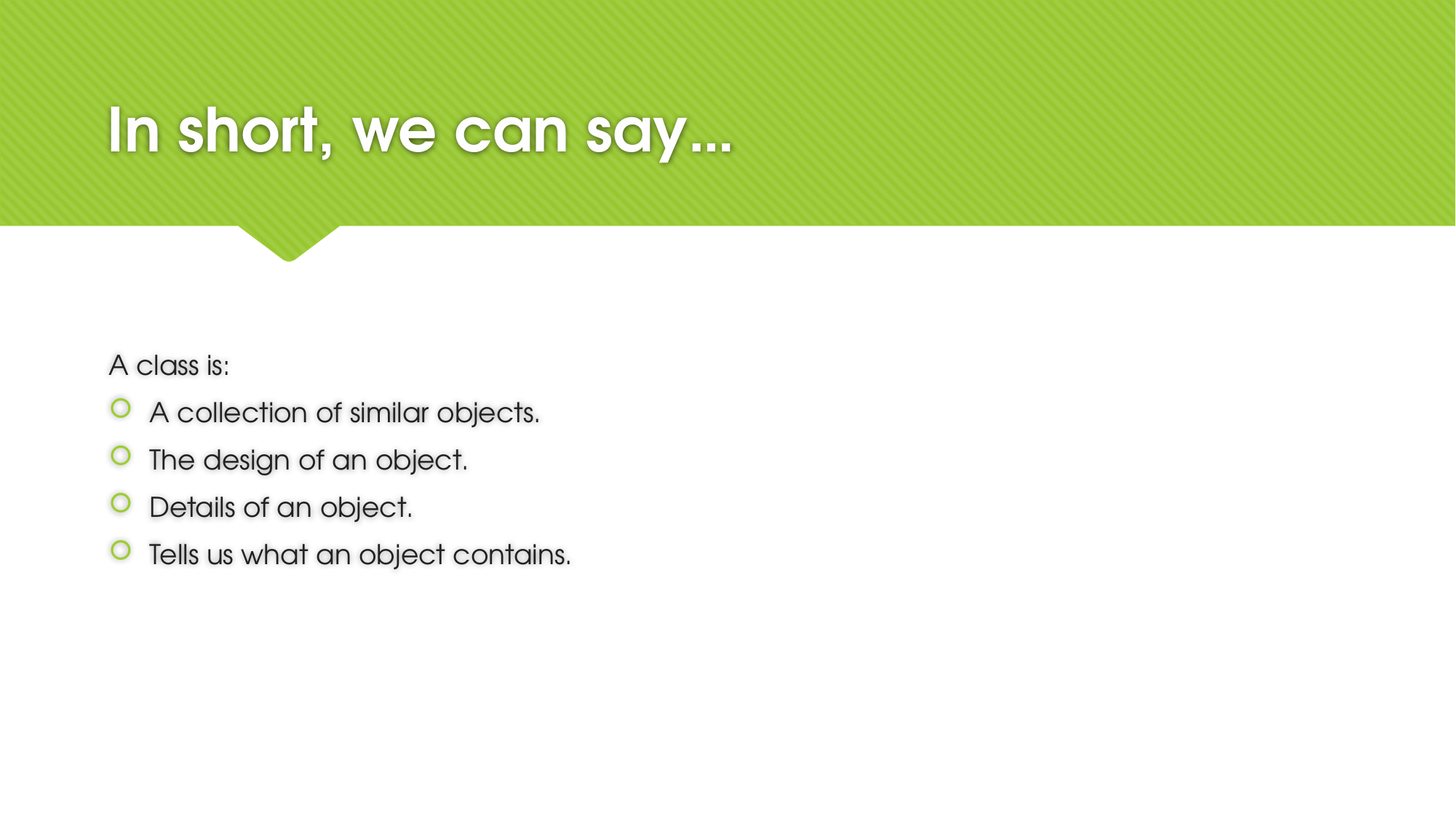

# In short, we can say…
A class is:
A collection of similar objects.
The design of an object.
Details of an object.
Tells us what an object contains.